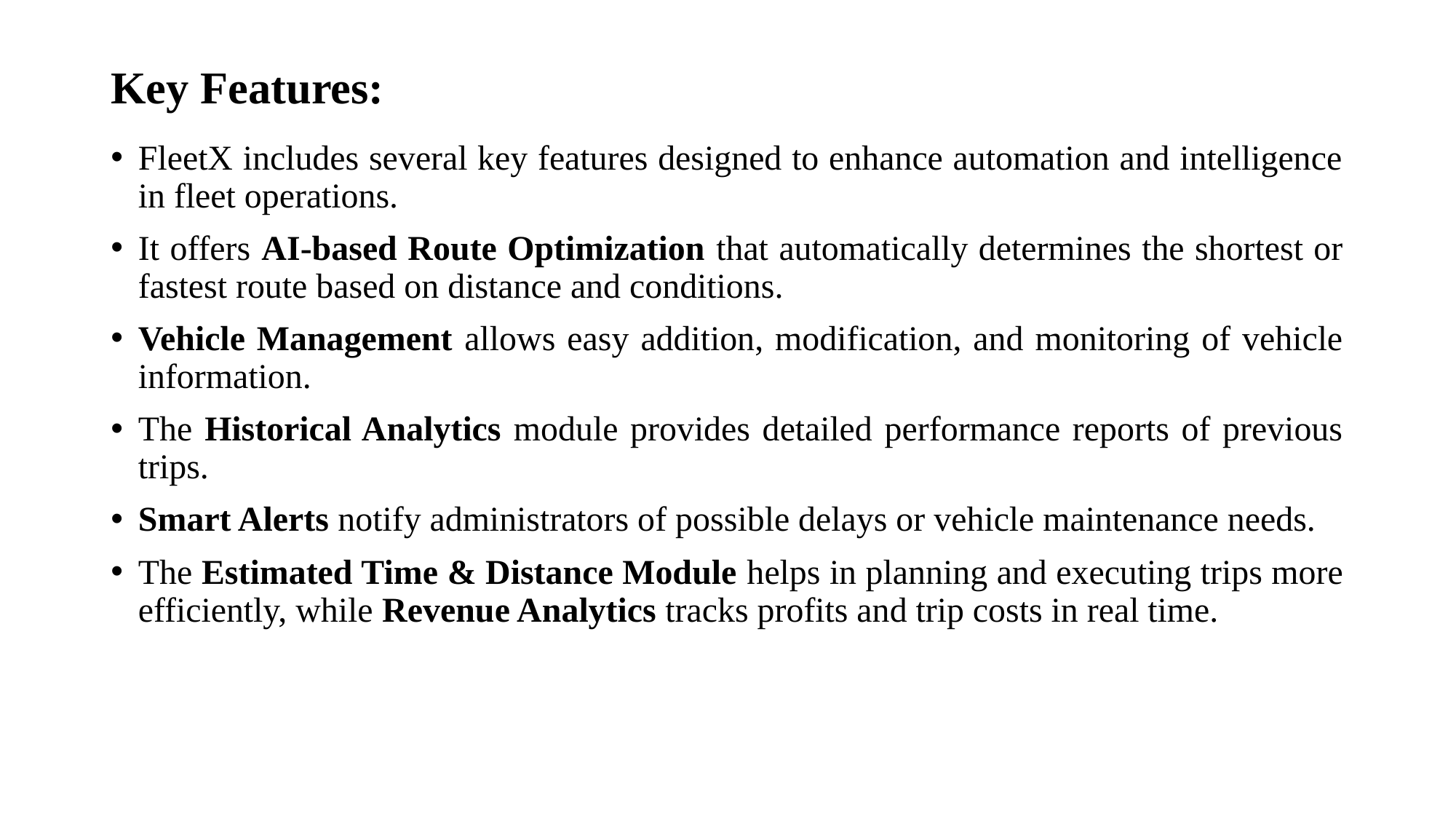

# Key Features:
FleetX includes several key features designed to enhance automation and intelligence in fleet operations.
It offers AI-based Route Optimization that automatically determines the shortest or fastest route based on distance and conditions.
Vehicle Management allows easy addition, modification, and monitoring of vehicle information.
The Historical Analytics module provides detailed performance reports of previous trips.
Smart Alerts notify administrators of possible delays or vehicle maintenance needs.
The Estimated Time & Distance Module helps in planning and executing trips more efficiently, while Revenue Analytics tracks profits and trip costs in real time.